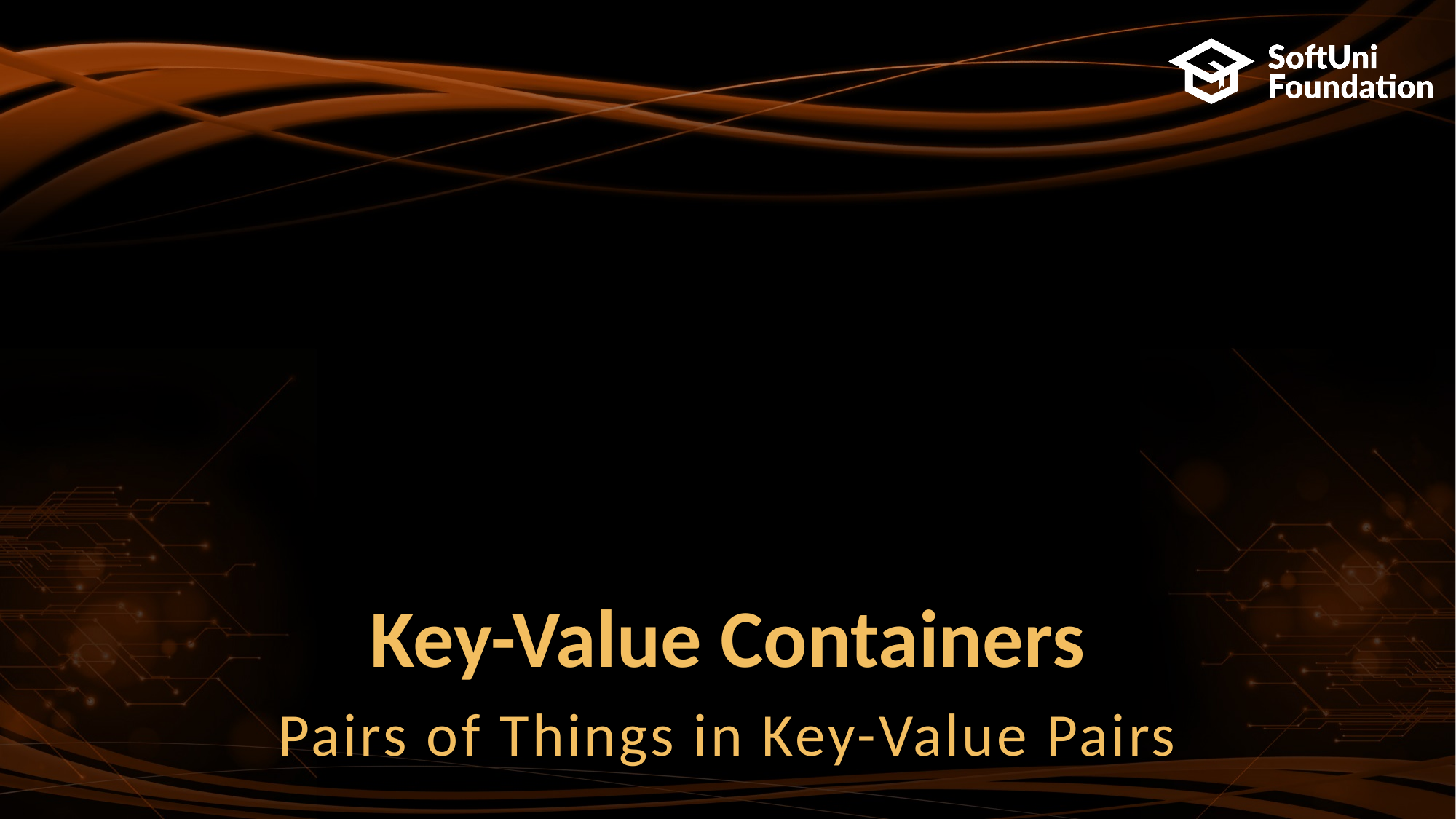

# Key-Value Containers
Pairs of Things in Key-Value Pairs